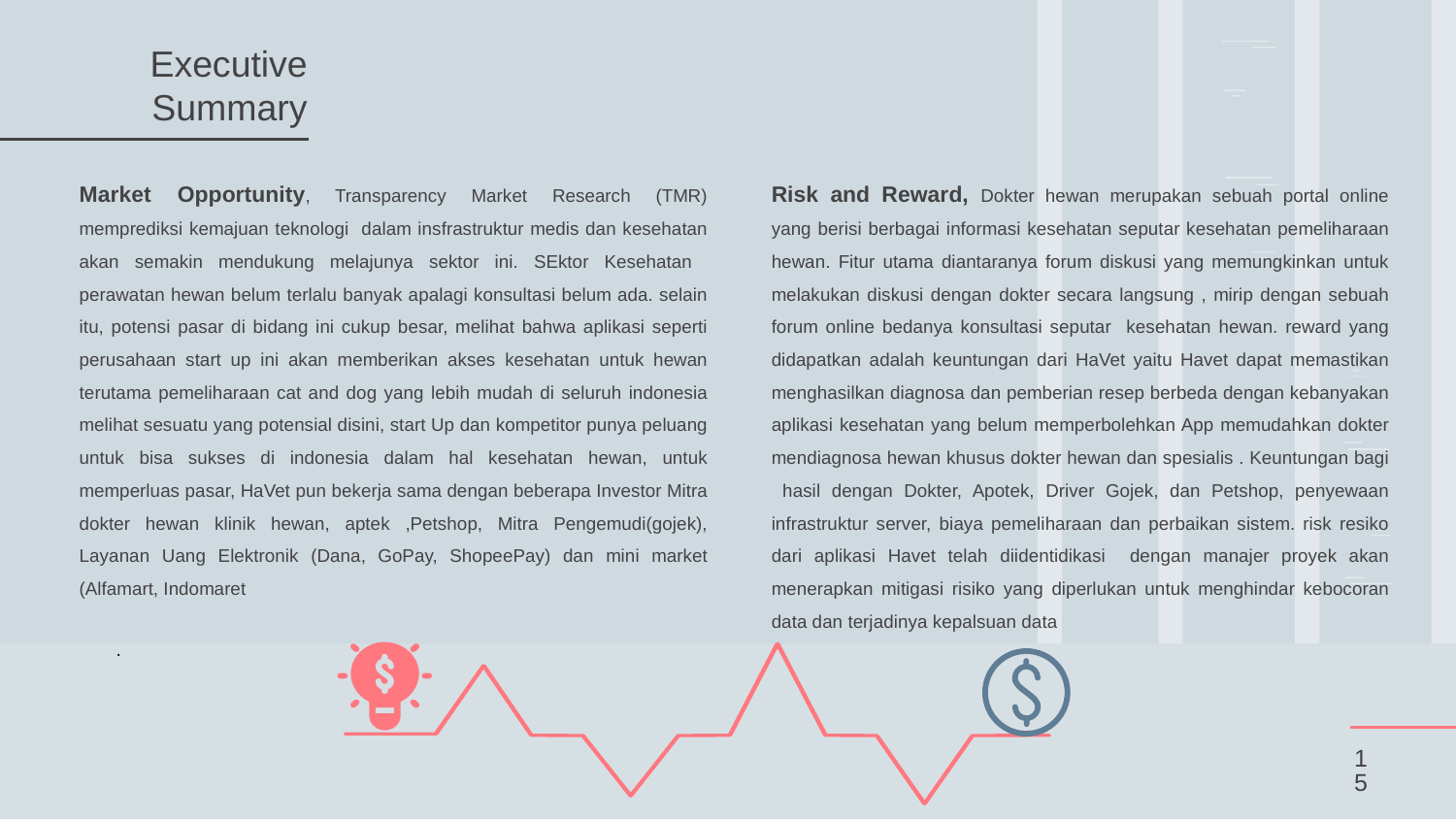

# Executive Summary
Market Opportunity, Transparency Market Research (TMR) memprediksi kemajuan teknologi  dalam insfrastruktur medis dan kesehatan akan semakin mendukung melajunya sektor ini. SEktor Kesehatan  perawatan hewan belum terlalu banyak apalagi konsultasi belum ada. selain itu, potensi pasar di bidang ini cukup besar, melihat bahwa aplikasi seperti perusahaan start up ini akan memberikan akses kesehatan untuk hewan terutama pemeliharaan cat and dog yang lebih mudah di seluruh indonesia melihat sesuatu yang potensial disini, start Up dan kompetitor punya peluang untuk bisa sukses di indonesia dalam hal kesehatan hewan, untuk memperluas pasar, HaVet pun bekerja sama dengan beberapa Investor Mitra dokter hewan klinik hewan, aptek ,Petshop, Mitra Pengemudi(gojek), Layanan Uang Elektronik (Dana, GoPay, ShopeePay) dan mini market (Alfamart, Indomaret
·
Risk and Reward, Dokter hewan merupakan sebuah portal online yang berisi berbagai informasi kesehatan seputar kesehatan pemeliharaan hewan. Fitur utama diantaranya forum diskusi yang memungkinkan untuk melakukan diskusi dengan dokter secara langsung , mirip dengan sebuah forum online bedanya konsultasi seputar  kesehatan hewan. reward yang didapatkan adalah keuntungan dari HaVet yaitu Havet dapat memastikan menghasilkan diagnosa dan pemberian resep berbeda dengan kebanyakan aplikasi kesehatan yang belum memperbolehkan App memudahkan dokter mendiagnosa hewan khusus dokter hewan dan spesialis . Keuntungan bagi  hasil dengan Dokter, Apotek, Driver Gojek, dan Petshop, penyewaan infrastruktur server, biaya pemeliharaan dan perbaikan sistem. risk resiko dari aplikasi Havet telah diidentidikasi  dengan manajer proyek akan menerapkan mitigasi risiko yang diperlukan untuk menghindar kebocoran data dan terjadinya kepalsuan data

15